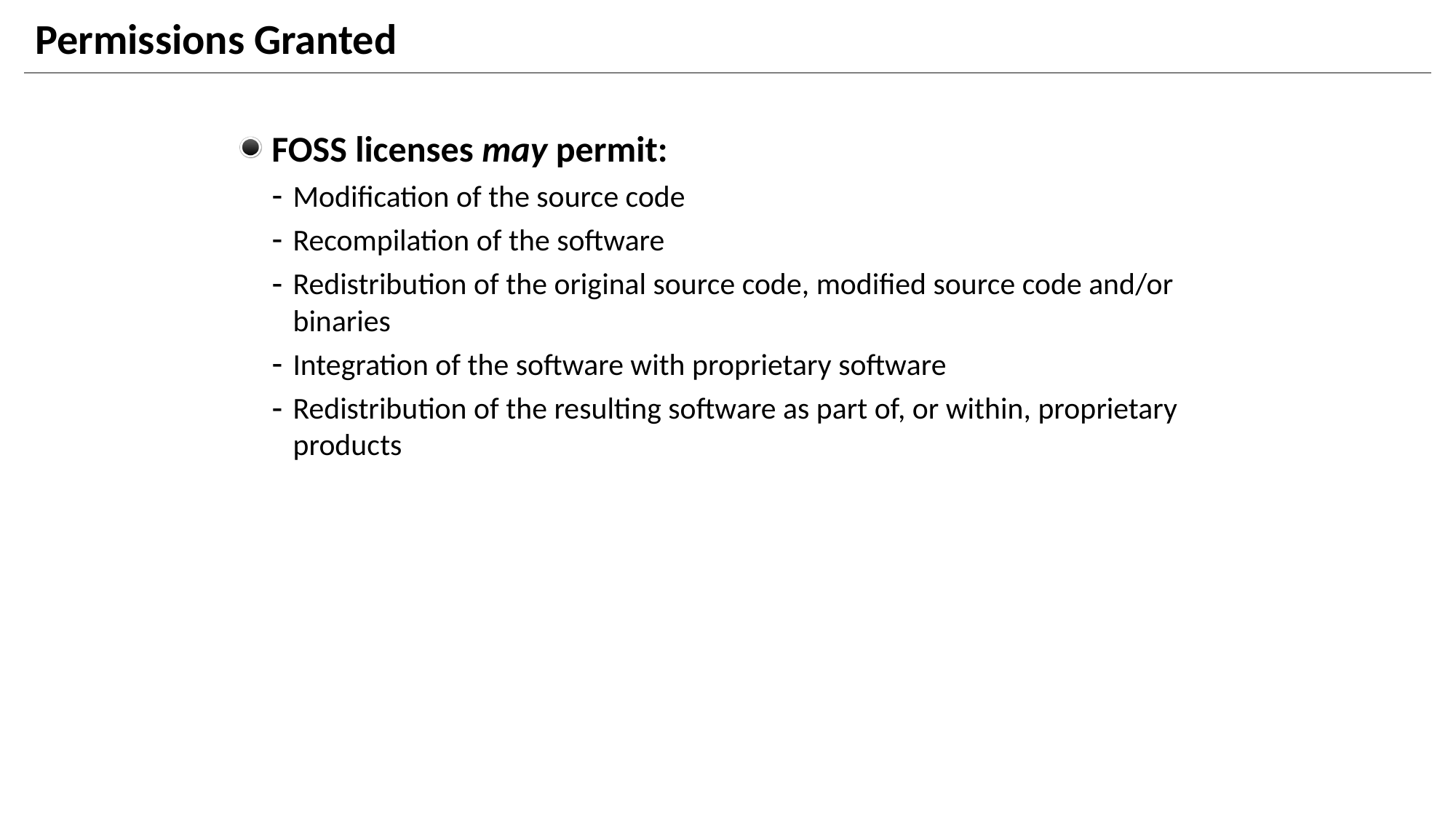

# Permissions Granted
FOSS licenses may permit:
Modification of the source code
Recompilation of the software
Redistribution of the original source code, modified source code and/or binaries
Integration of the software with proprietary software
Redistribution of the resulting software as part of, or within, proprietary  products